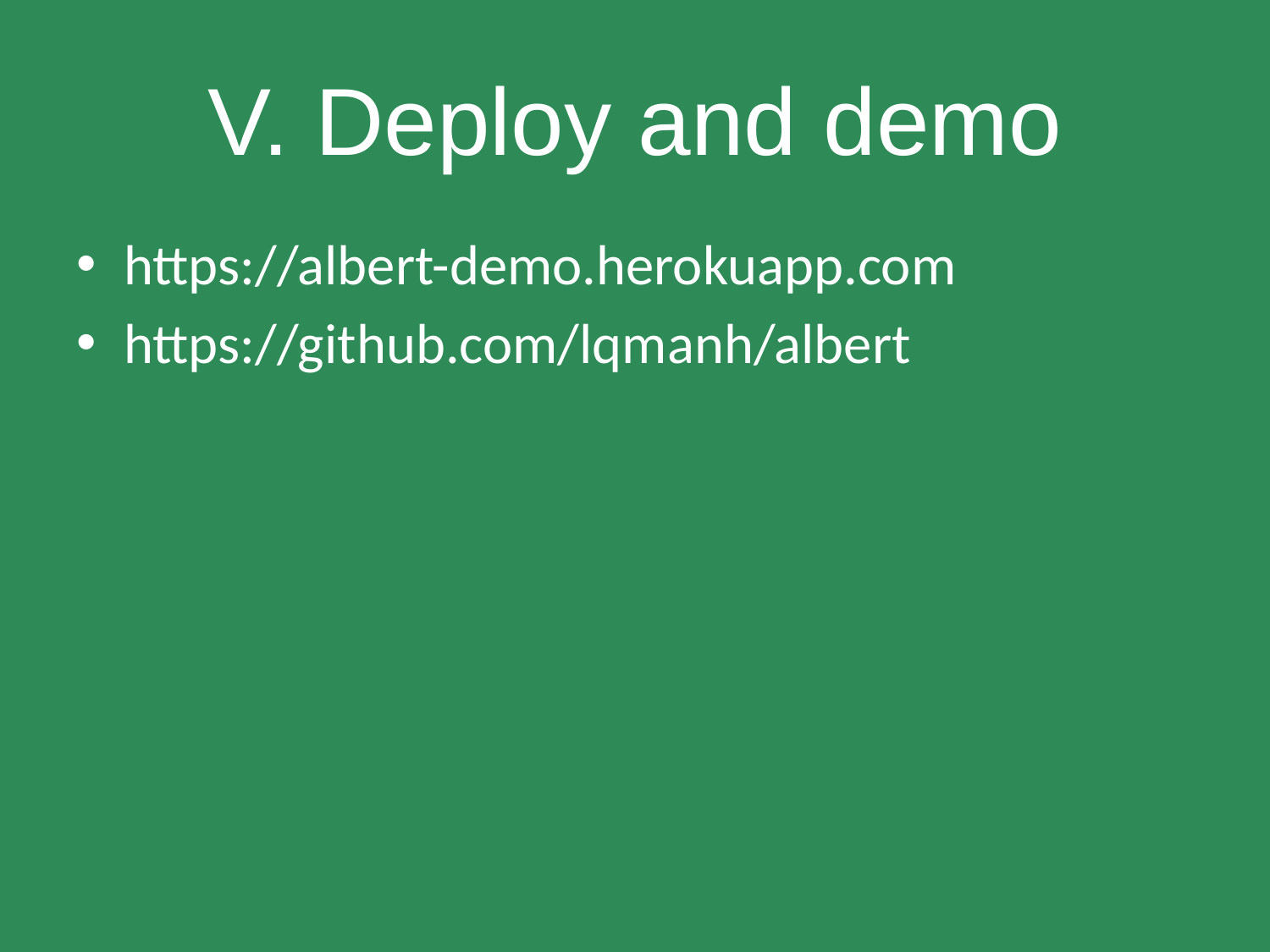

# V. Deploy and demo
https://albert-demo.herokuapp.com
https://github.com/lqmanh/albert